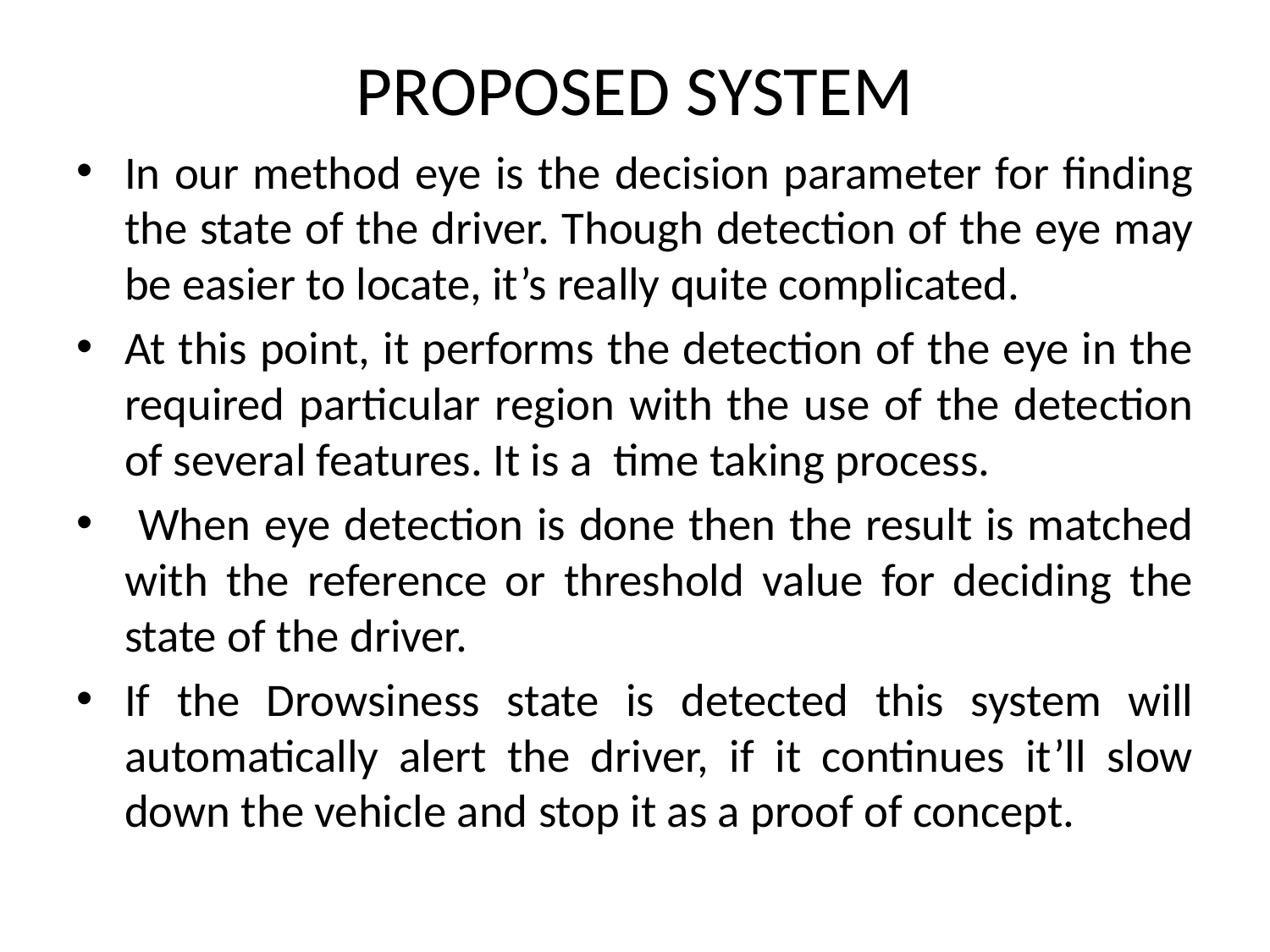

# PROPOSED SYSTEM
In our method eye is the decision parameter for finding the state of the driver. Though detection of the eye may be easier to locate, it’s really quite complicated.
At this point, it performs the detection of the eye in the required particular region with the use of the detection of several features. It is a  time taking process.
 When eye detection is done then the result is matched with the reference or threshold value for deciding the state of the driver.
If the Drowsiness state is detected this system will automatically alert the driver, if it continues it’ll slow down the vehicle and stop it as a proof of concept.